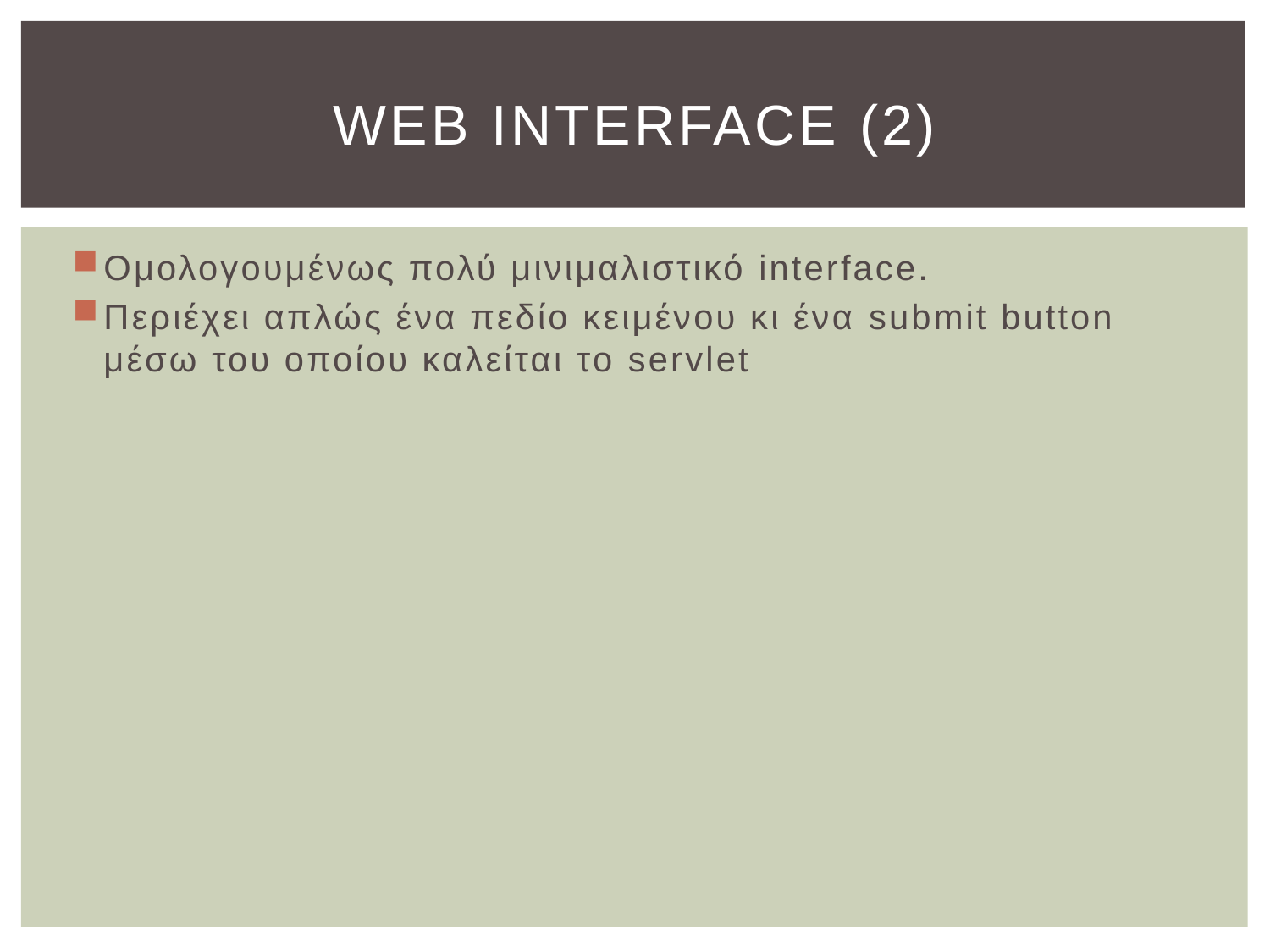

# Web interface (2)
Ομολογουμένως πολύ μινιμαλιστικό interface.
Περιέχει απλώς ένα πεδίο κειμένου κι ένα submit button μέσω του οποίου καλείται το servlet